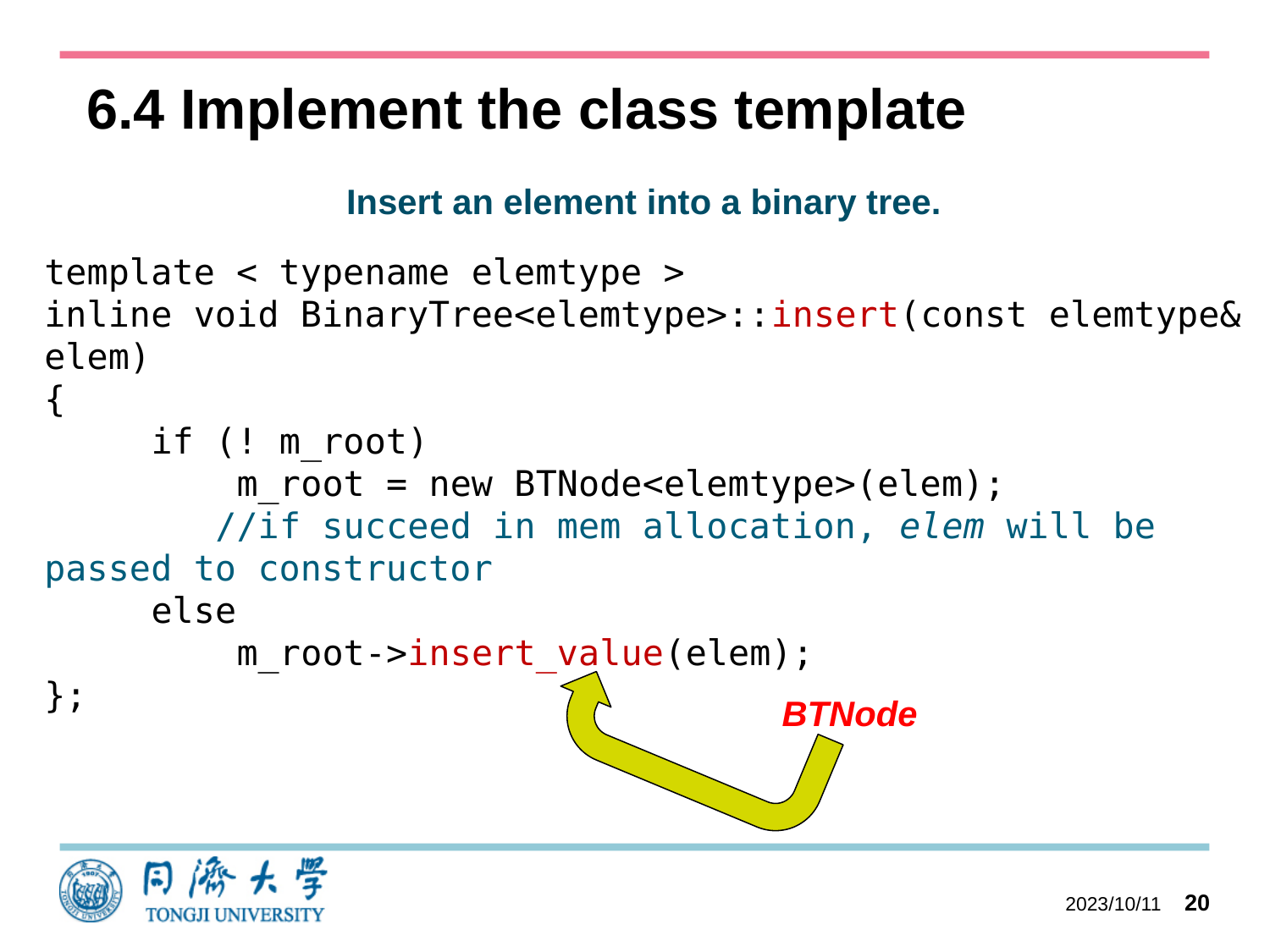

# 6.4 Implement the class template
Insert an element into a binary tree.
template < typename elemtype >
inline void BinaryTree<elemtype>::insert(const elemtype& elem)
{
     if (! m_root)
         m_root = new BTNode<elemtype>(elem);
        //if succeed in mem allocation, elem will be passed to constructor
     else
         m_root->insert_value(elem);
};
BTNode

2023/10/11
20